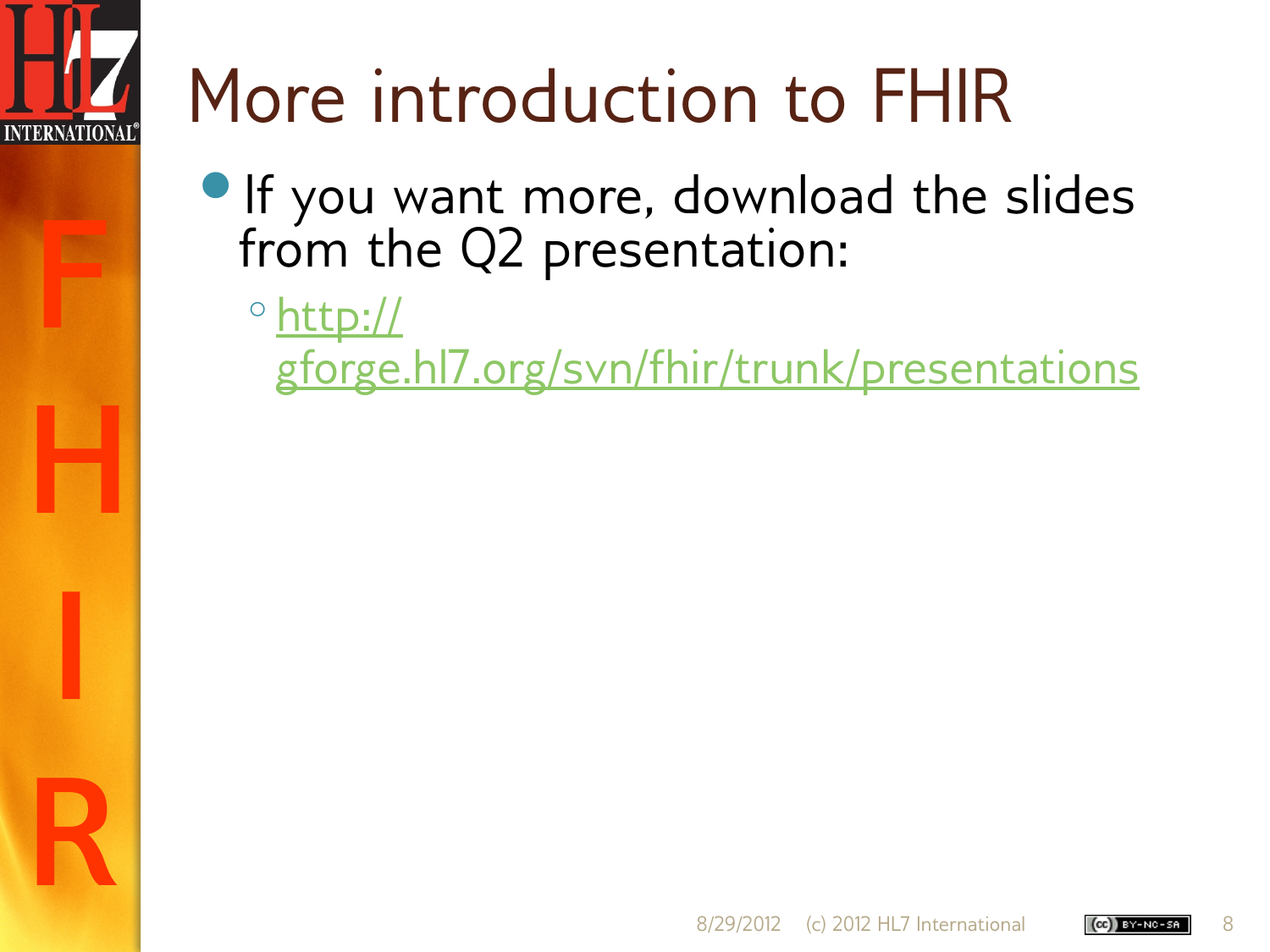

# More introduction to FHIR
If you want more, download the slides from the Q2 presentation:
http://gforge.hl7.org/svn/fhir/trunk/presentations

8/29/2012
(c) 2012 HL7 International
8